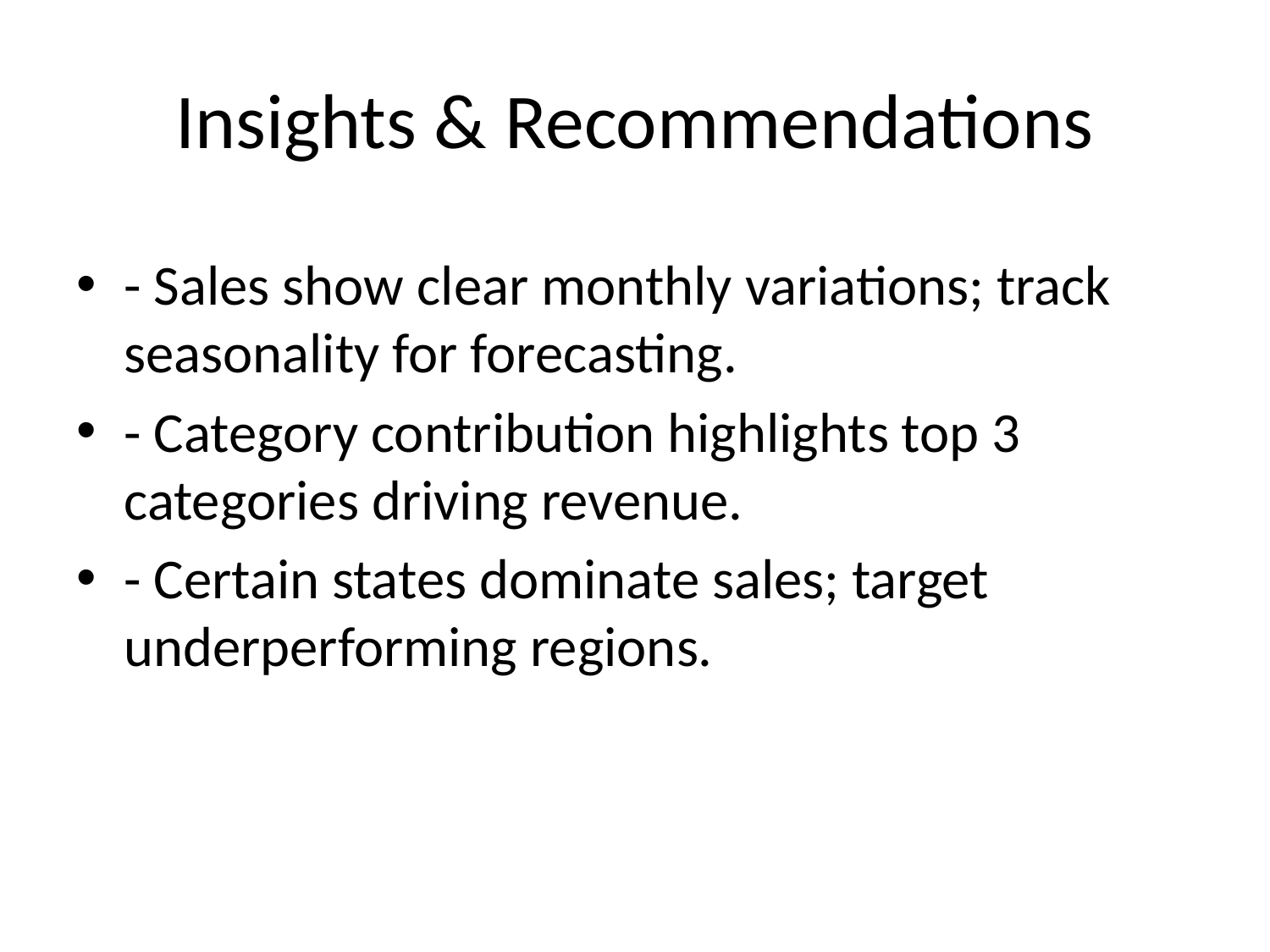

# Insights & Recommendations
- Sales show clear monthly variations; track seasonality for forecasting.
- Category contribution highlights top 3 categories driving revenue.
- Certain states dominate sales; target underperforming regions.